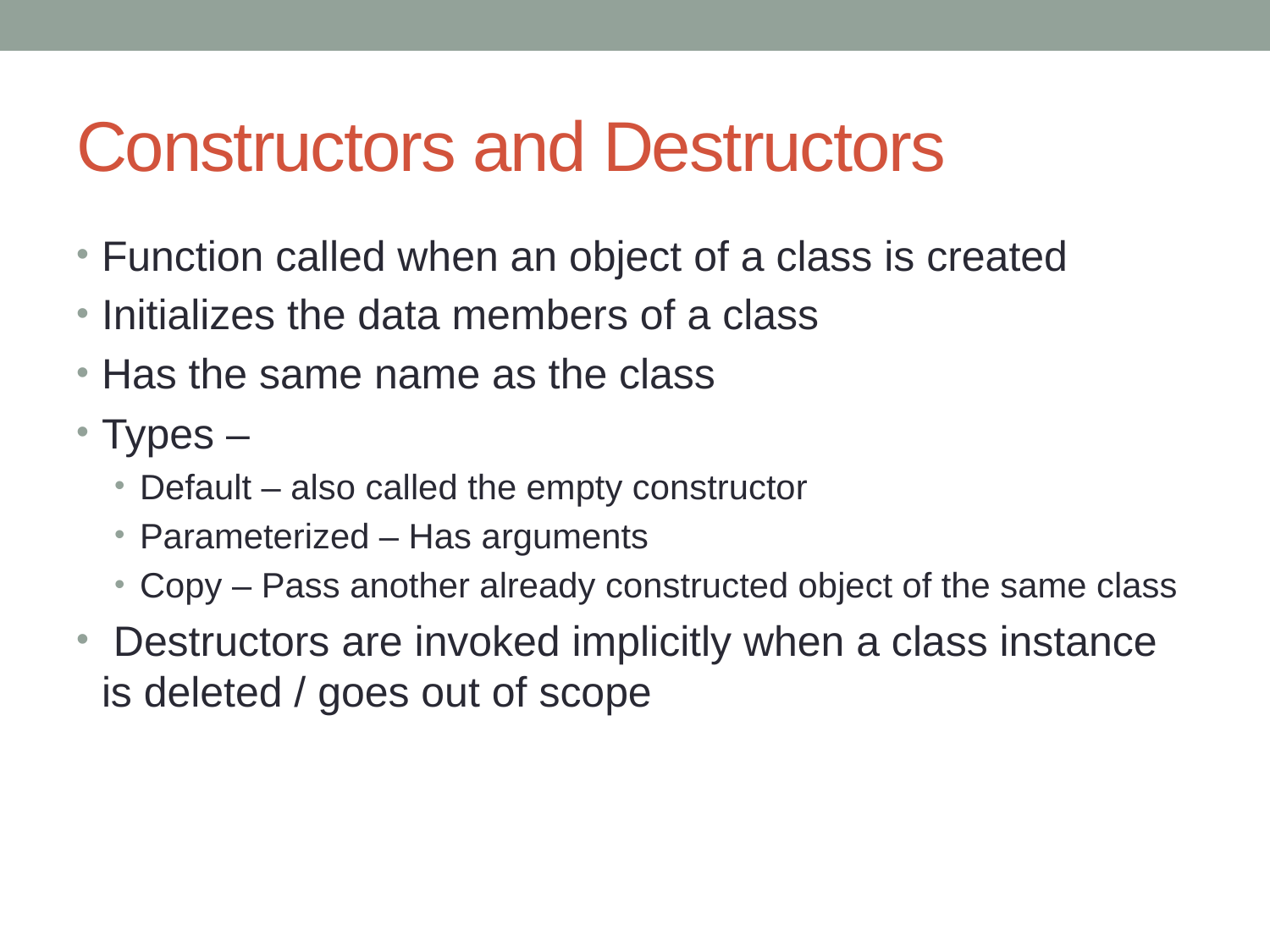

# Constructors and Destructors
Function called when an object of a class is created
Initializes the data members of a class
Has the same name as the class
Types –
Default – also called the empty constructor
Parameterized – Has arguments
Copy – Pass another already constructed object of the same class
 Destructors are invoked implicitly when a class instance is deleted / goes out of scope